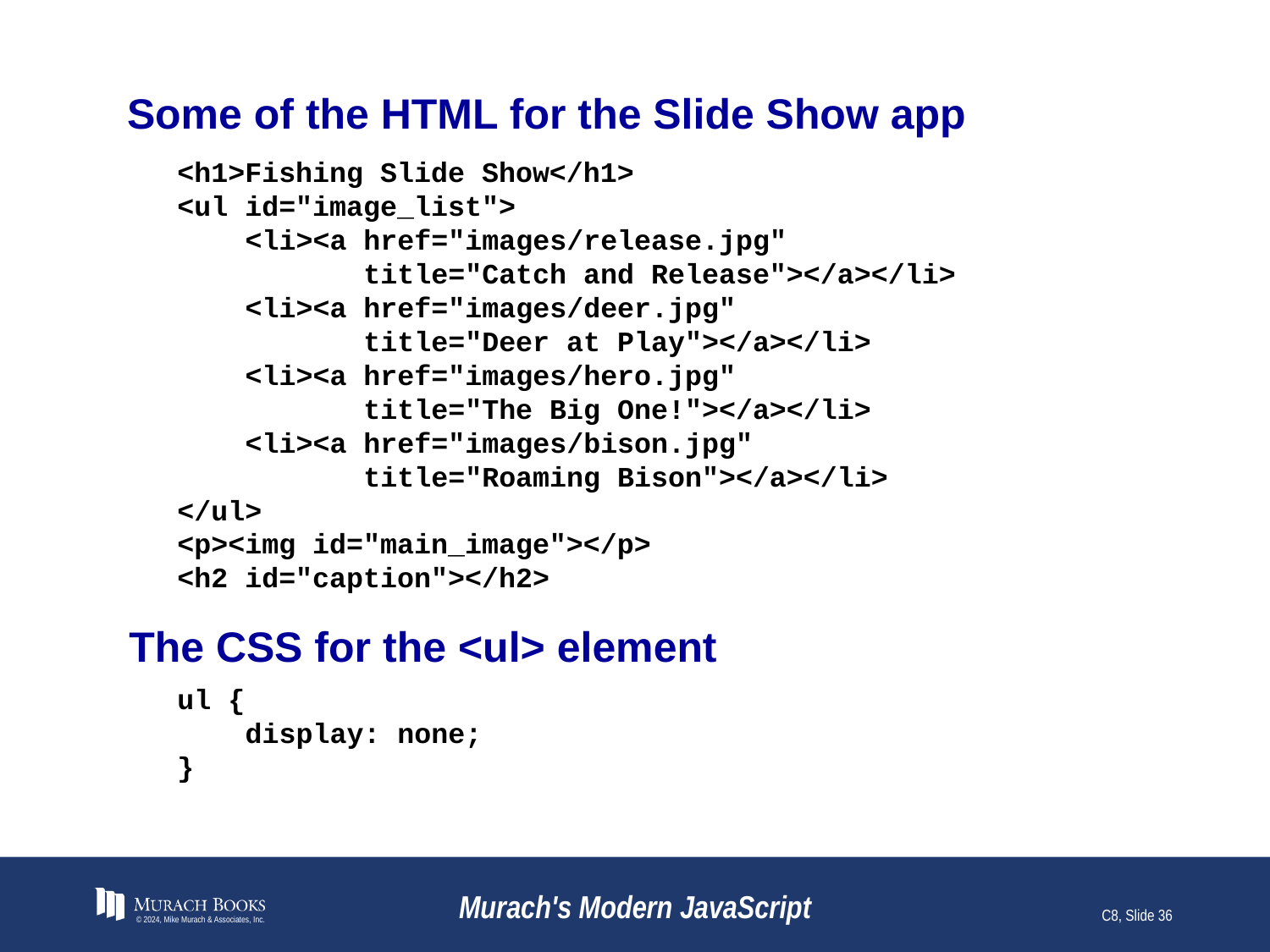

# Some of the HTML for the Slide Show app
<h1>Fishing Slide Show</h1>
<ul id="image_list">
    <li><a href="images/release.jpg"
           title="Catch and Release"></a></li>
    <li><a href="images/deer.jpg"
           title="Deer at Play"></a></li>
    <li><a href="images/hero.jpg"
           title="The Big One!"></a></li>
    <li><a href="images/bison.jpg"
           title="Roaming Bison"></a></li>
</ul>
<p><img id="main_image"></p>
<h2 id="caption"></h2>
The CSS for the <ul> element
ul {
    display: none;
}

© 2024, Mike Murach & Associates, Inc.
Murach's Modern JavaScript

C8, Slide 36